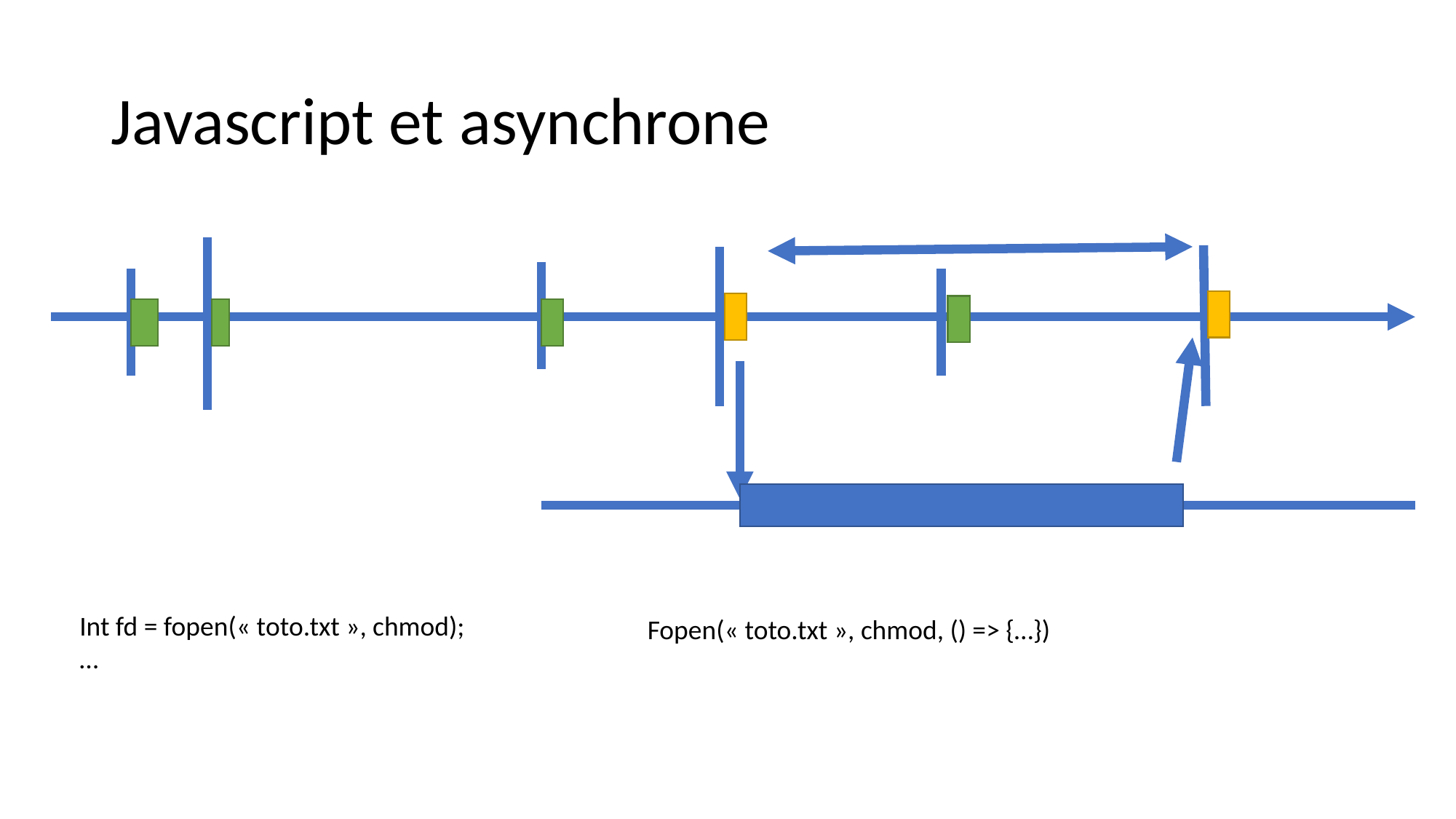

# Javascript et asynchrone

Int fd = fopen(« toto.txt », chmod);
…

Fopen(« toto.txt », chmod, () => {…})